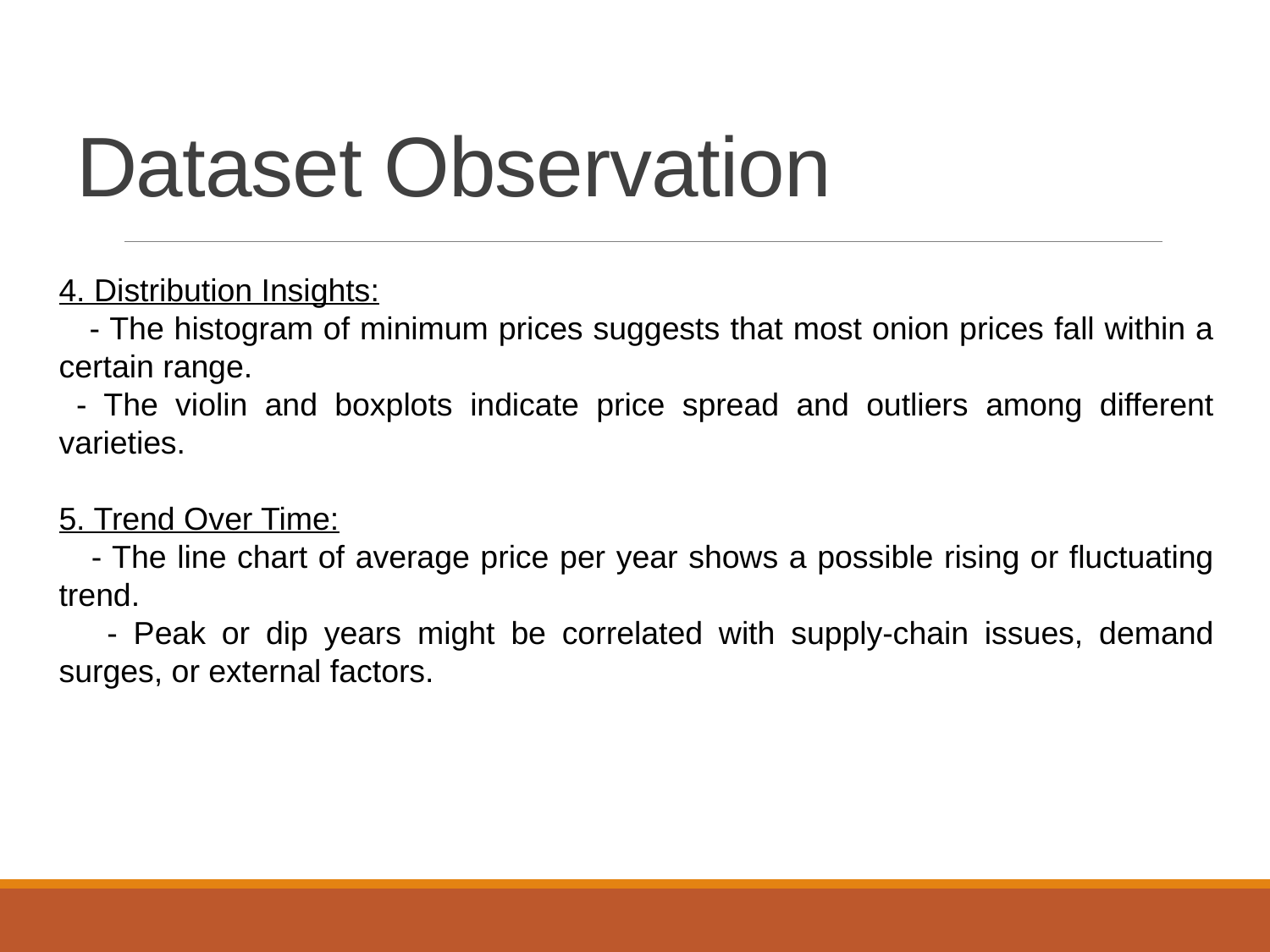

# Dataset Observation
4. Distribution Insights:
   - The histogram of minimum prices suggests that most onion prices fall within a certain range.
 - The violin and boxplots indicate price spread and outliers among different varieties.

5. Trend Over Time:
   - The line chart of average price per year shows a possible rising or fluctuating trend.
   - Peak or dip years might be correlated with supply-chain issues, demand surges, or external factors.